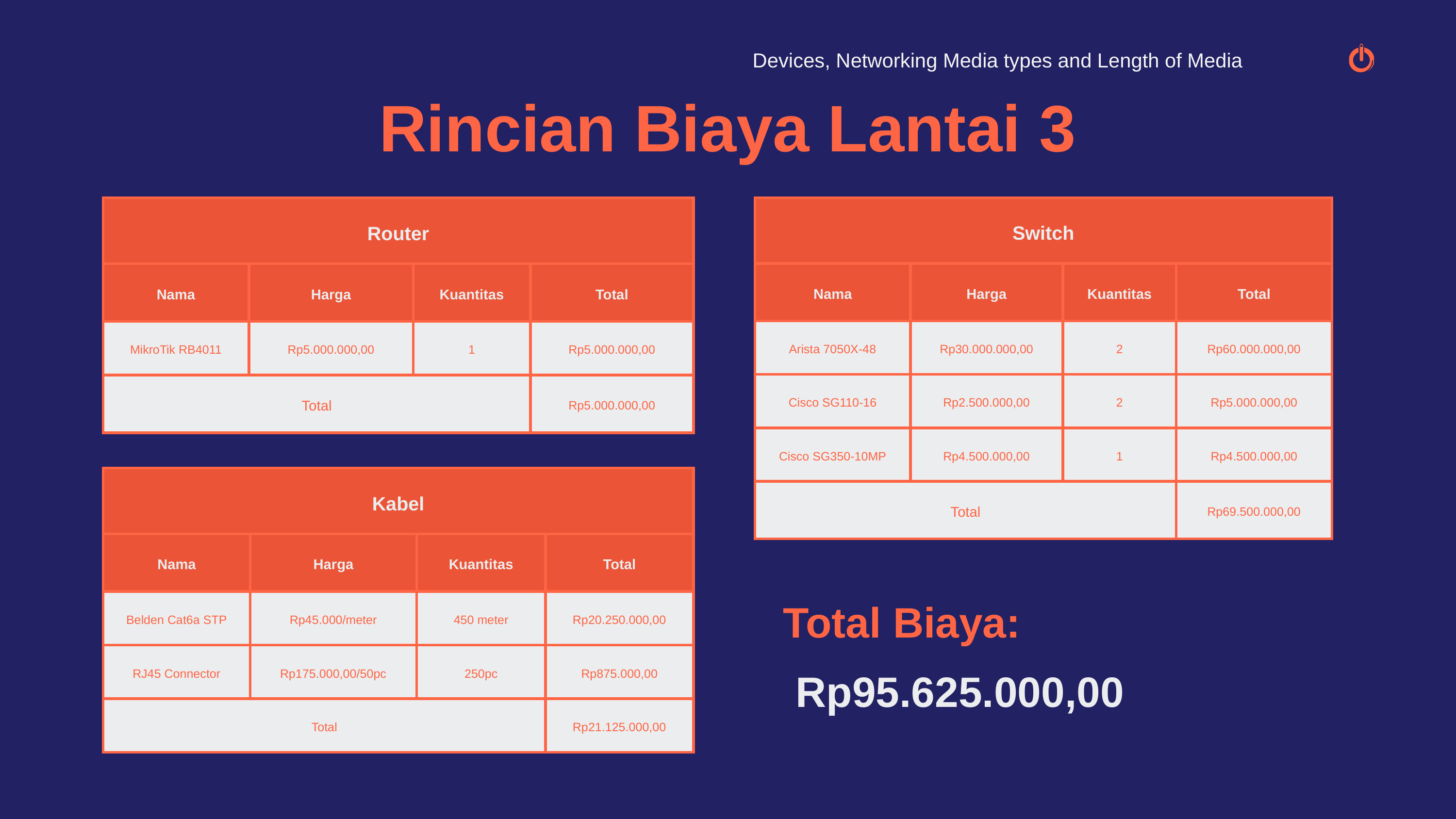

Devices, Networking Media types and Length of Media

Rincian Biaya Lantai 3
| Router | Router | Router | Router |
| --- | --- | --- | --- |
| Nama | Harga | Kuantitas | Total |
| MikroTik RB4011 | Rp5.000.000,00 | 1 | Rp5.000.000,00 |
| Total | Total | Total | Rp5.000.000,00 |
| Switch | Switch | Switch | Switch |
| --- | --- | --- | --- |
| Nama | Harga | Kuantitas | Total |
| Arista 7050X-48 | Rp30.000.000,00 | 2 | Rp60.000.000,00 |
| Cisco SG110-16 | Rp2.500.000,00 | 2 | Rp5.000.000,00 |
| Cisco SG350-10MP | Rp4.500.000,00 | 1 | Rp4.500.000,00 |
| Total | Total | Total | Rp69.500.000,00 |
| Kabel | Kabel | Kabel | Kabel |
| --- | --- | --- | --- |
| Nama | Harga | Kuantitas | Total |
| Belden Cat6a STP | Rp45.000/meter | 450 meter | Rp20.250.000,00 |
| RJ45 Connector | Rp175.000,00/50pc | 250pc | Rp875.000,00 |
| Total | Total | Total | Rp21.125.000,00 |
Total Biaya:
Rp95.625.000,00